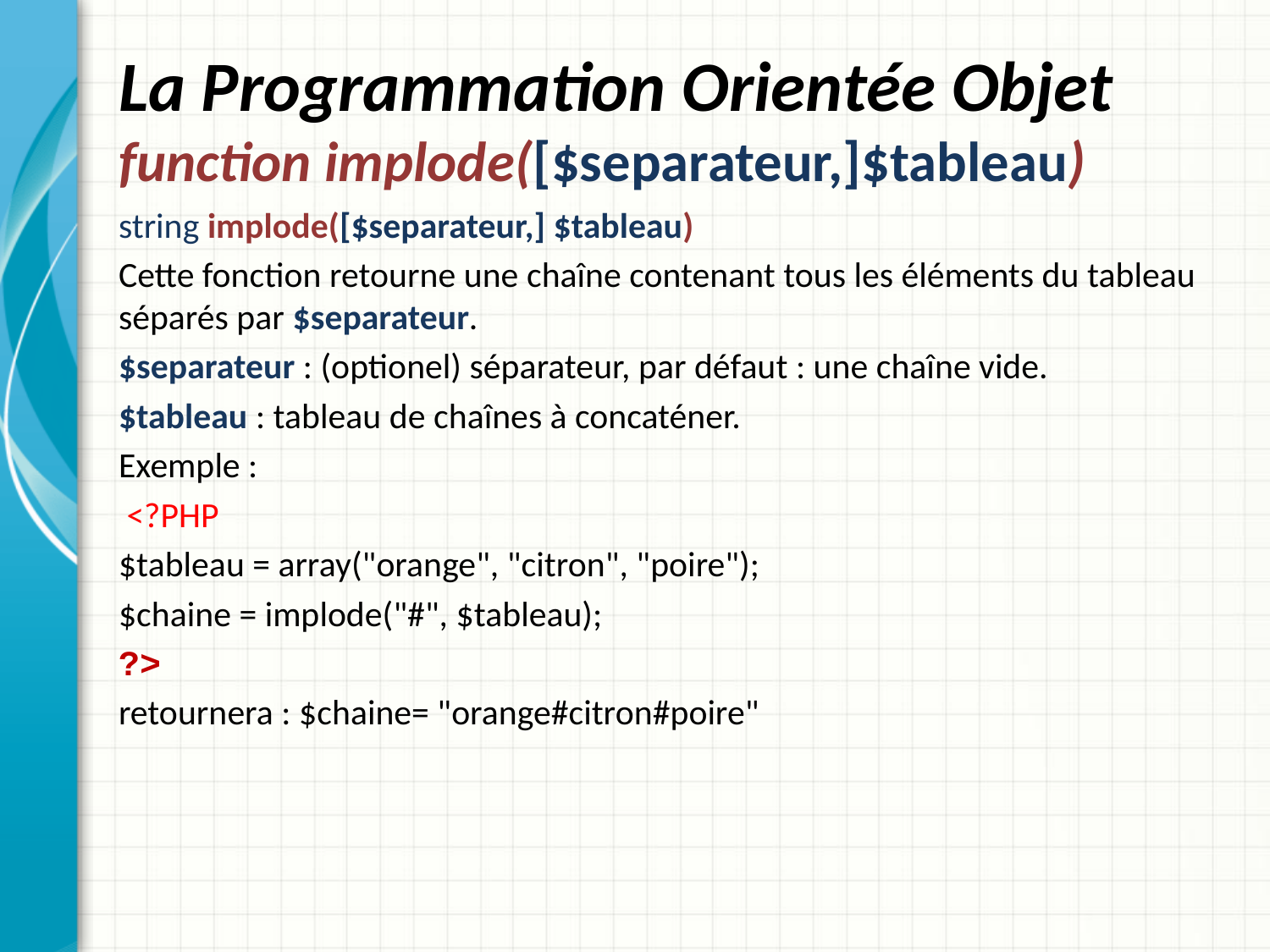

# La Programmation Orientée Objet function implode([$separateur,]$tableau)
string implode([$separateur,] $tableau)
Cette fonction retourne une chaîne contenant tous les éléments du tableau  séparés par $separateur.
$separateur : (optionel) séparateur, par défaut : une chaîne vide.
$tableau : tableau de chaînes à concaténer.
Exemple :
 <?PHP
$tableau = array("orange", "citron", "poire");
$chaine = implode("#", $tableau);
?>
retournera : $chaine= "orange#citron#poire"